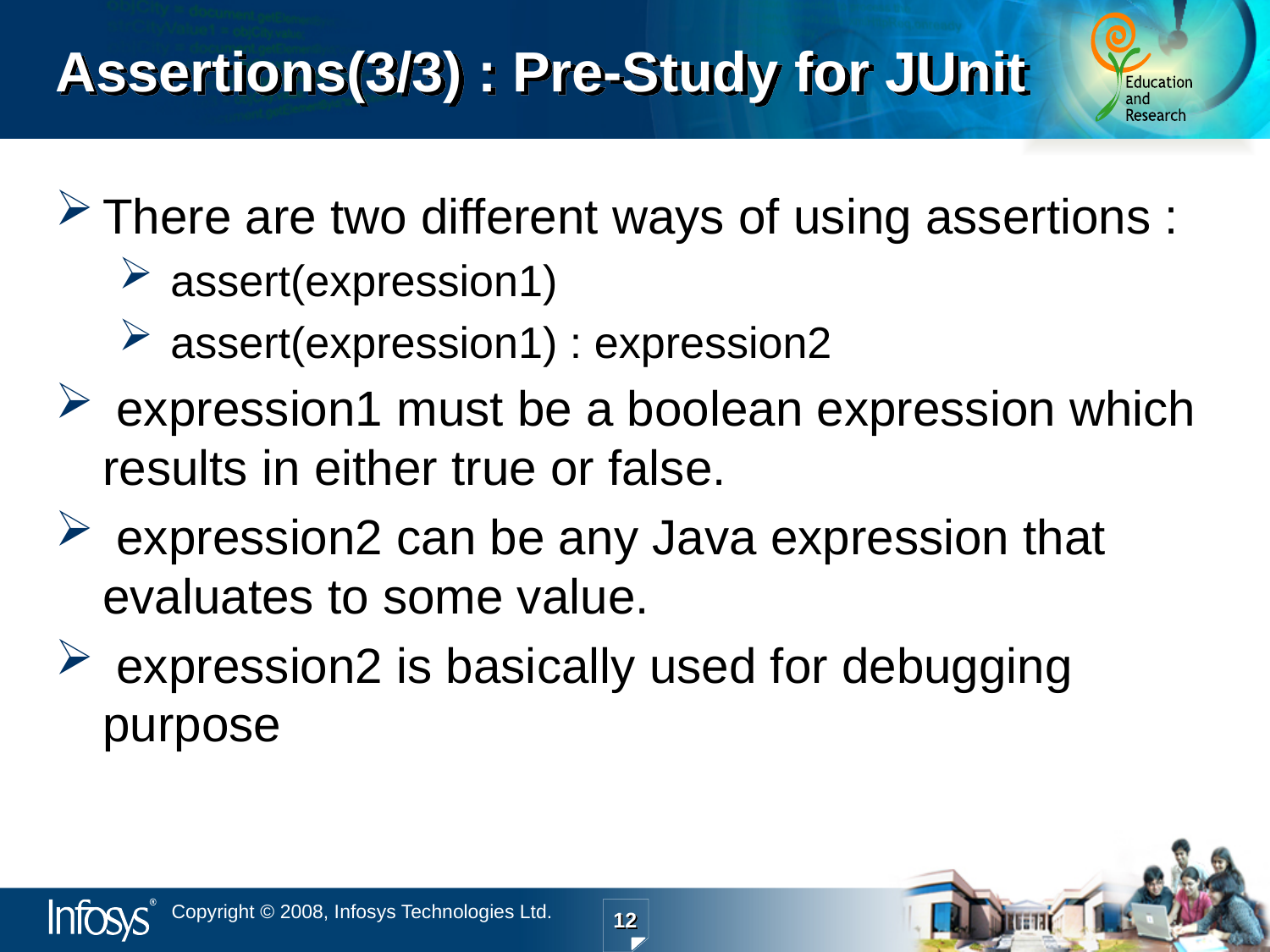

# Assertions(3/3) : Pre-Study for JUnit
There are two different ways of using assertions :
 assert(expression1)
 assert(expression1) : expression2
 expression1 must be a boolean expression which results in either true or false.
 expression2 can be any Java expression that  evaluates to some value.
 expression2 is basically used for debugging purpose

12